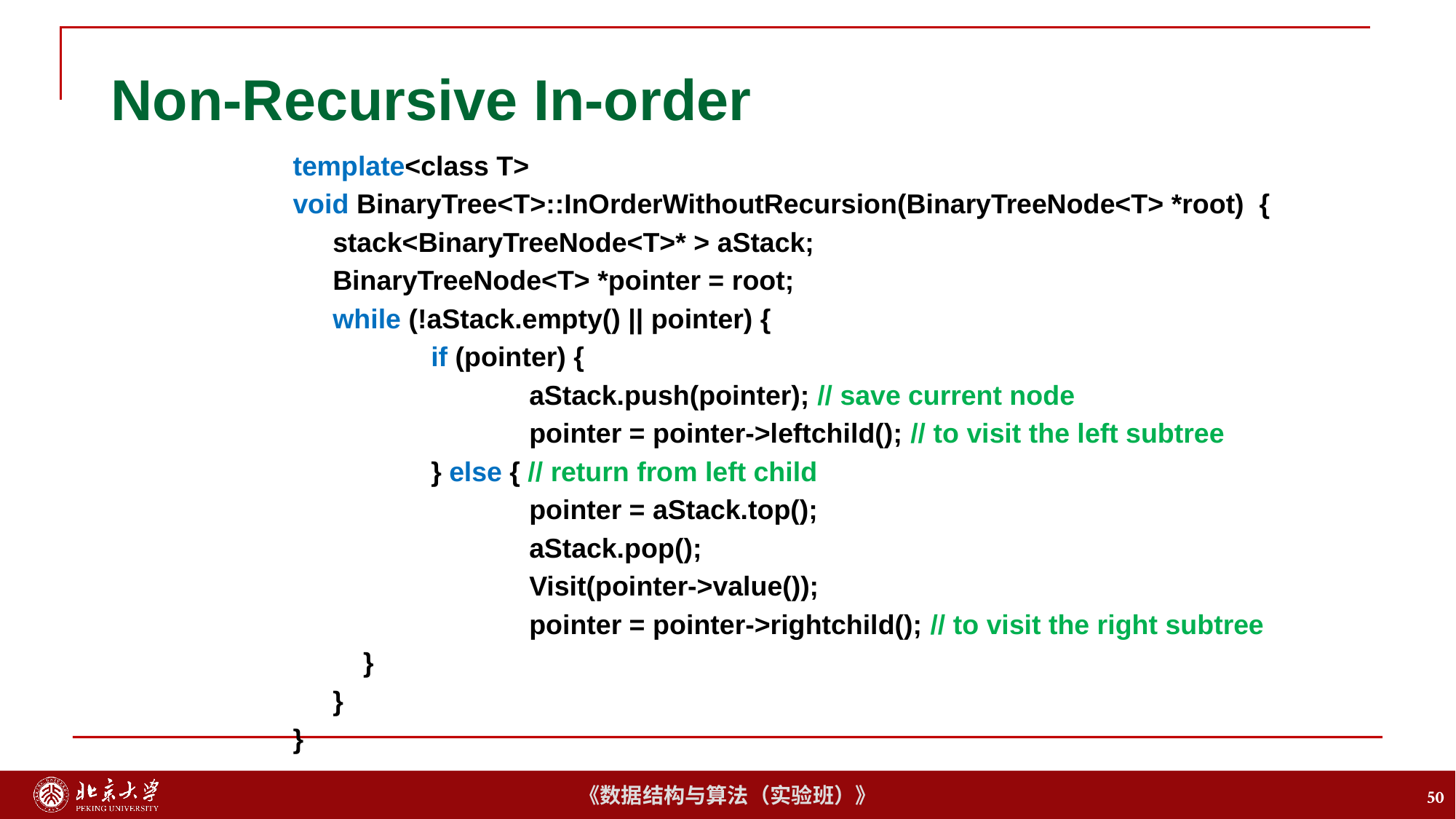

# Non-Recursive In-order
template<class T>
void BinaryTree<T>::InOrderWithoutRecursion(BinaryTreeNode<T> *root)  {
	stack<BinaryTreeNode<T>* > aStack;
  	BinaryTreeNode<T> *pointer = root;
	while (!aStack.empty() || pointer) {
		if (pointer) {
			aStack.push(pointer); // save current node
			pointer = pointer->leftchild(); // to visit the left subtree
		} else { // return from left child
			pointer = aStack.top();
			aStack.pop();
		  	Visit(pointer->value());
			pointer = pointer->rightchild(); // to visit the right subtree
	    }
	}
}
50